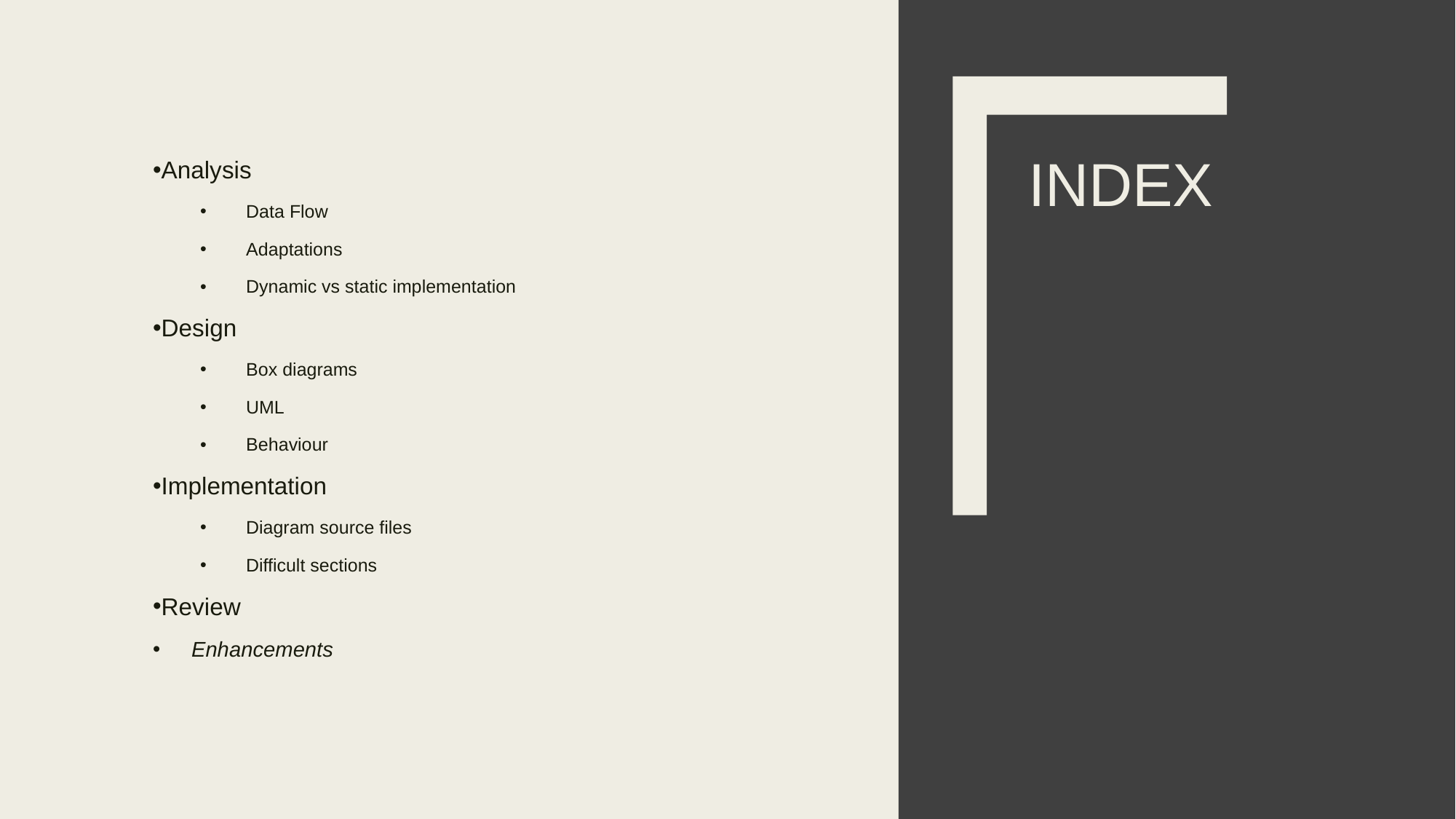

Analysis
Data Flow
Adaptations
Dynamic vs static implementation
Design
Box diagrams
UML
Behaviour
Implementation
Diagram source files
Difficult sections
Review
Enhancements
# INDEX